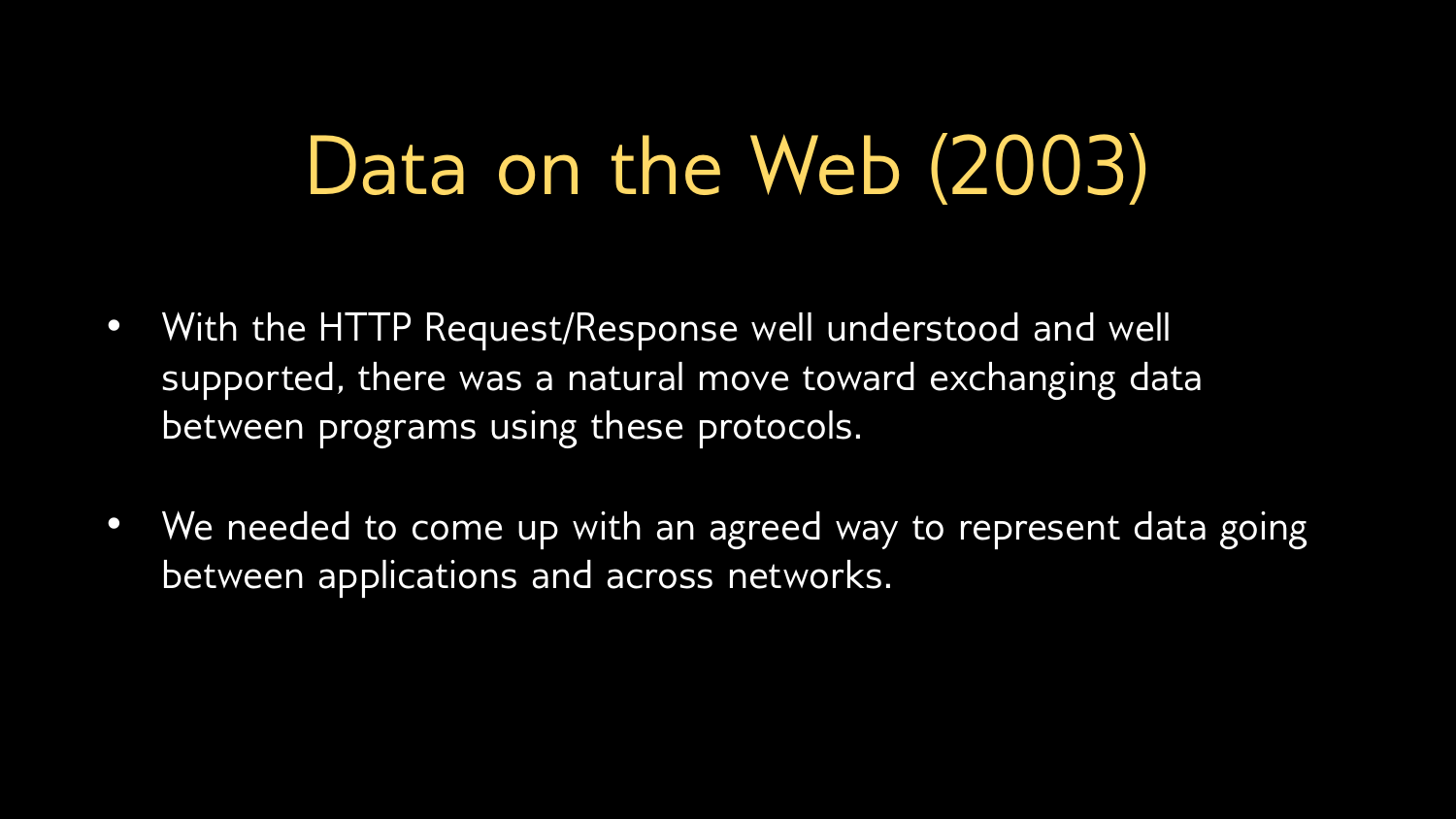

# Data on the Web (2003)
With the HTTP Request/Response well understood and well supported, there was a natural move toward exchanging data between programs using these protocols.
We needed to come up with an agreed way to represent data going between applications and across networks.